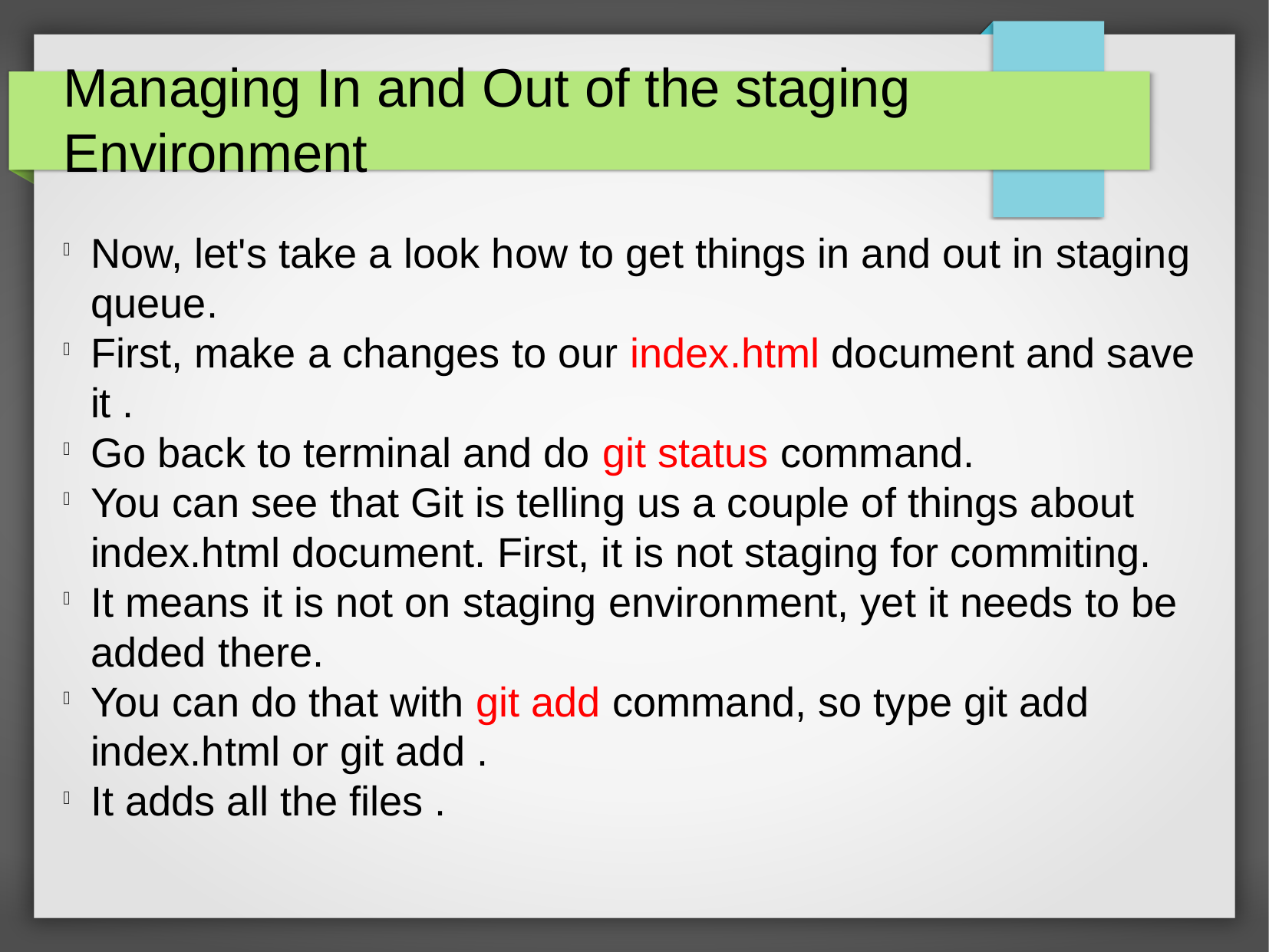

Managing In and Out of the staging Environment
Now, let's take a look how to get things in and out in staging queue.
First, make a changes to our index.html document and save it .
Go back to terminal and do git status command.
You can see that Git is telling us a couple of things about index.html document. First, it is not staging for commiting.
It means it is not on staging environment, yet it needs to be added there.
You can do that with git add command, so type git add index.html or git add .
It adds all the files .